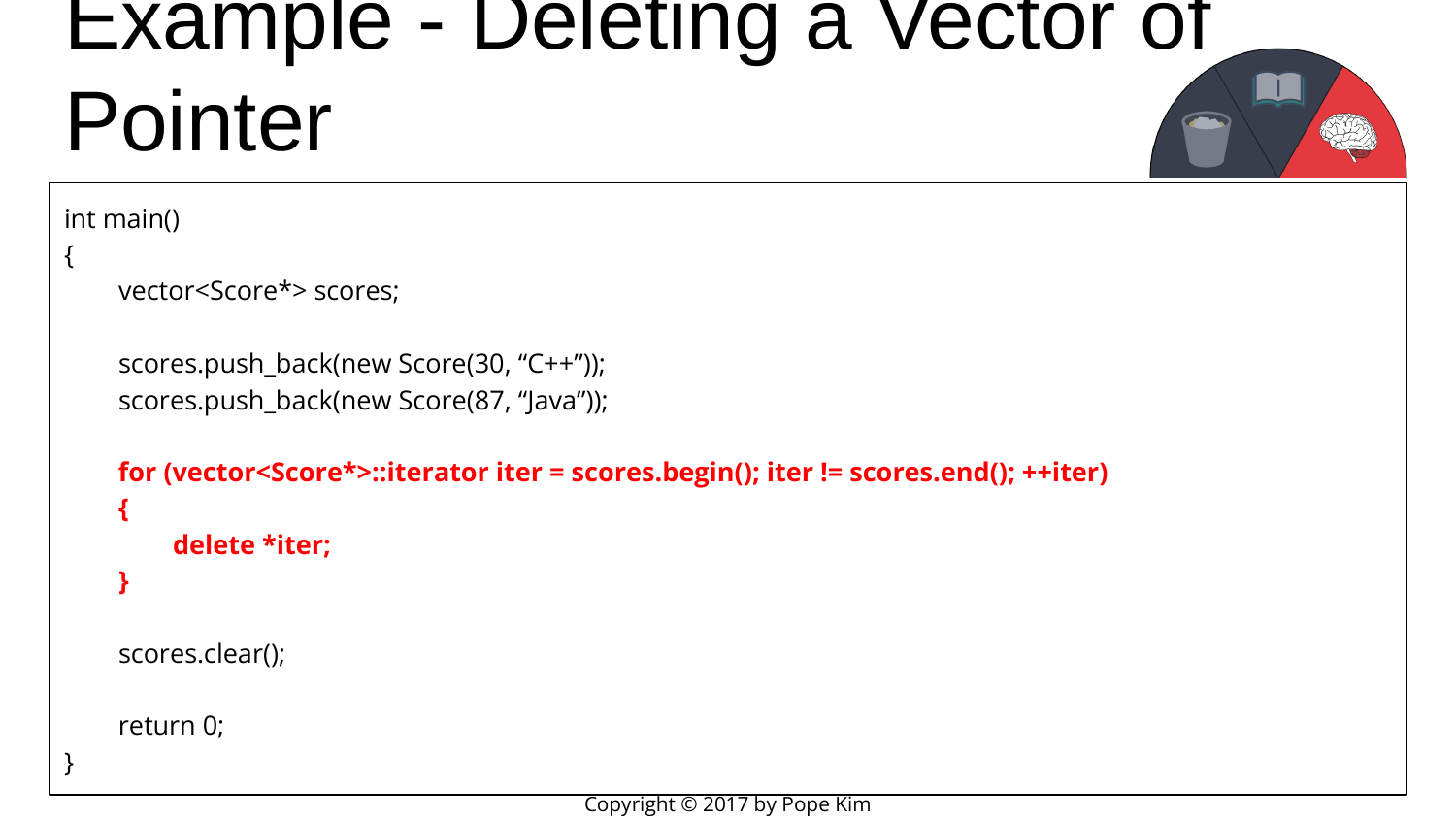

# Example - Deleting a Vector of Pointer
int main()
{
        vector<Score*> scores;

        scores.push_back(new Score(30, “C++”));
        scores.push_back(new Score(87, “Java”));
        for (vector<Score*>::iterator iter = scores.begin(); iter != scores.end(); ++iter)
        {
                delete *iter;
        }

        scores.clear();
        return 0;
}